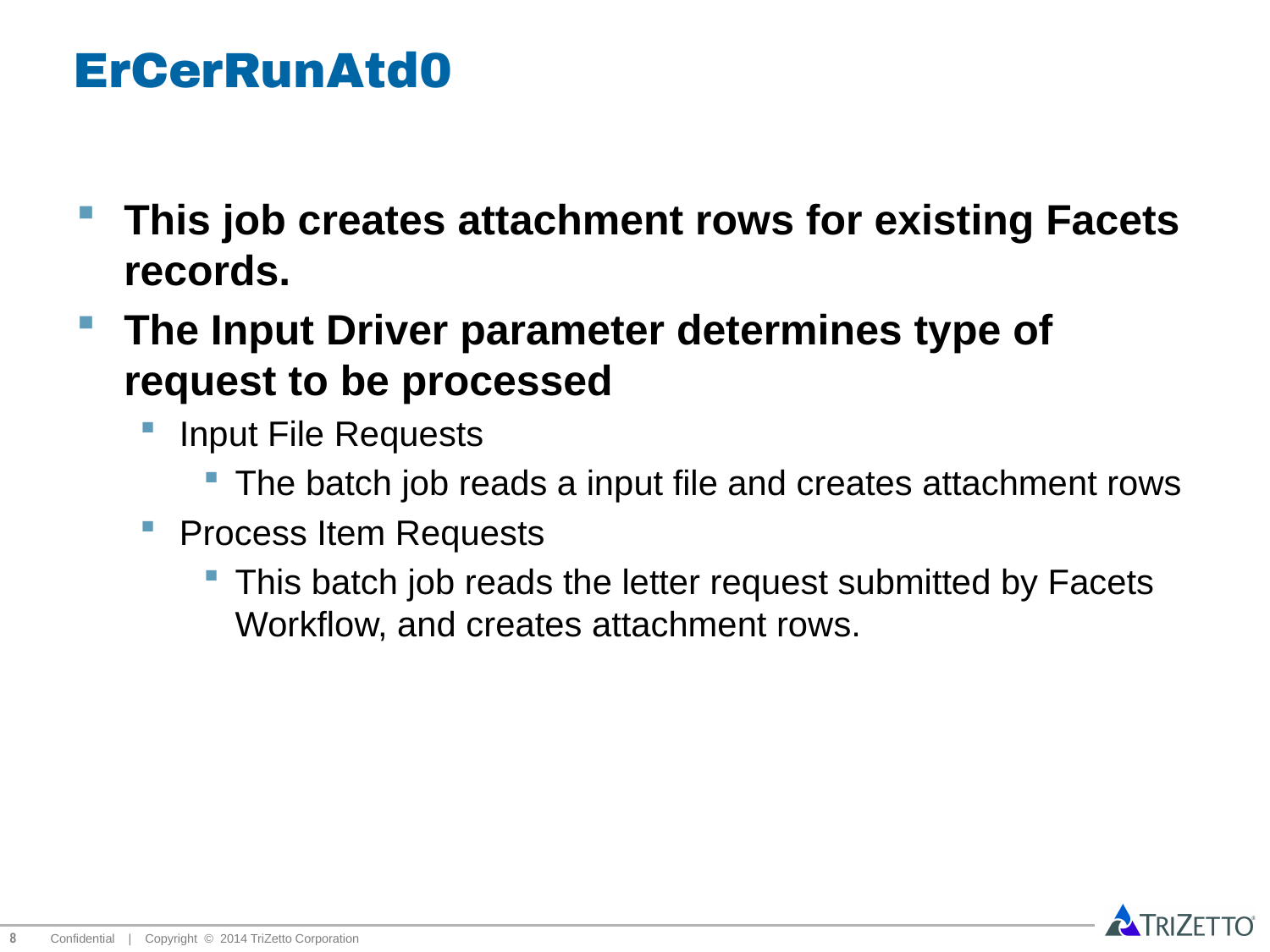

# ErCerRunAtd0
This job creates attachment rows for existing Facets records.
The Input Driver parameter determines type of request to be processed
Input File Requests
The batch job reads a input file and creates attachment rows
Process Item Requests
This batch job reads the letter request submitted by Facets Workflow, and creates attachment rows.